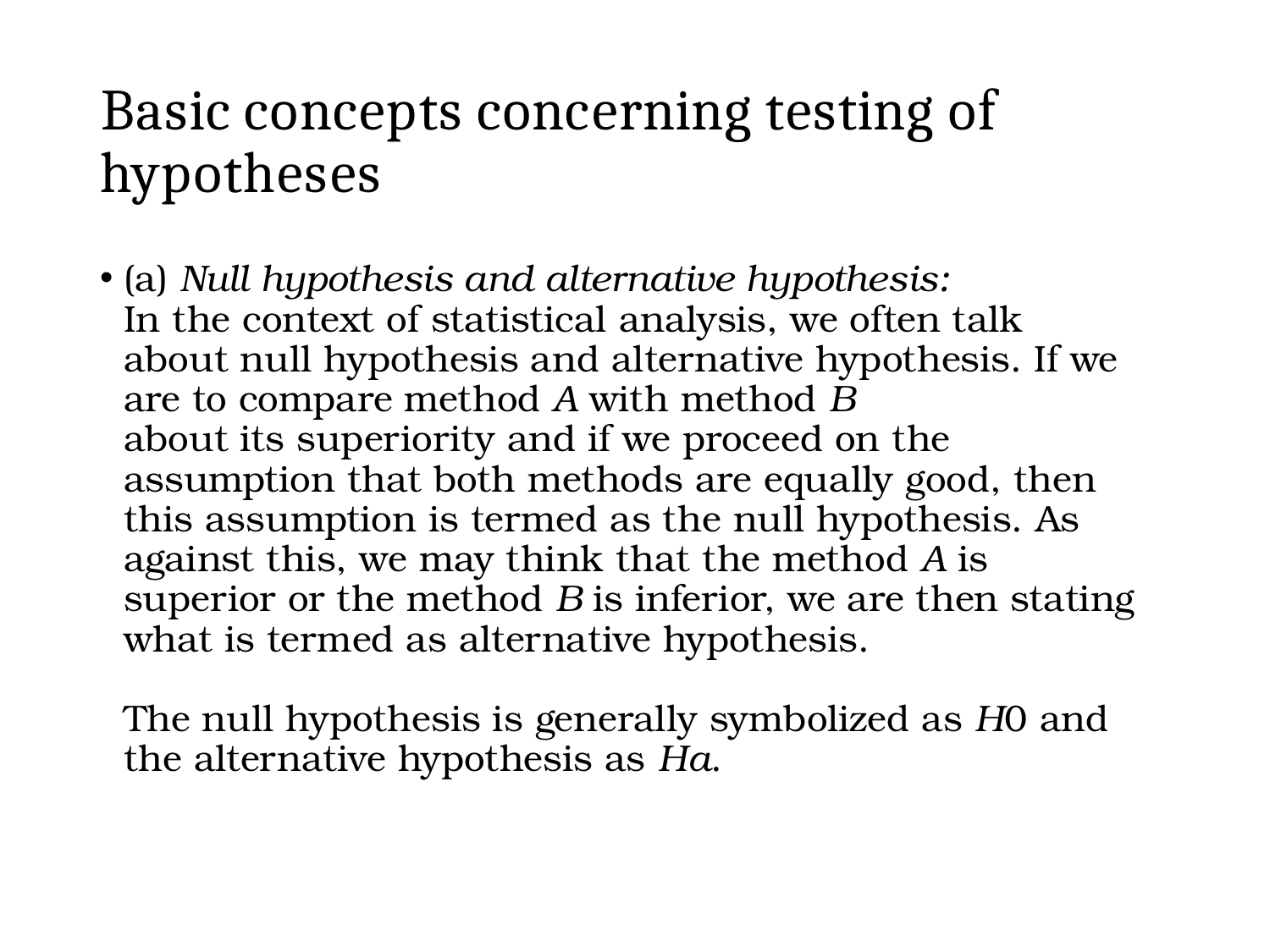

# Basic concepts concerning testing of hypotheses
(a) Null hypothesis and alternative hypothesis:
In the context of statistical analysis, we often talk
about null hypothesis and alternative hypothesis. If we are to compare method A with method B
about its superiority and if we proceed on the assumption that both methods are equally good, then
this assumption is termed as the null hypothesis. As against this, we may think that the method A is
superior or the method B is inferior, we are then stating what is termed as alternative hypothesis.
The null hypothesis is generally symbolized as H0 and the alternative hypothesis as Ha.